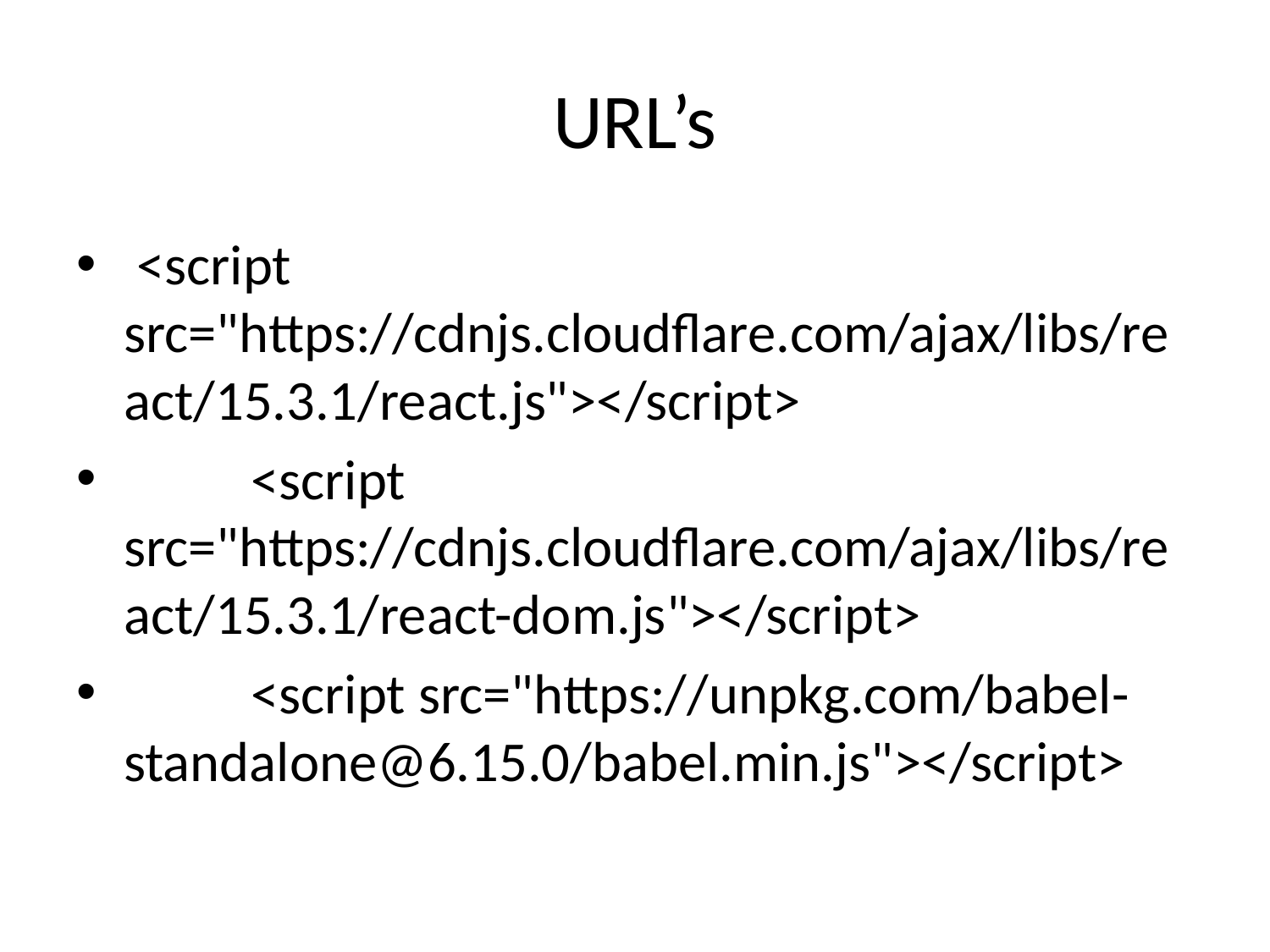

# URL’s
 <script src="https://cdnjs.cloudflare.com/ajax/libs/react/15.3.1/react.js"></script>
	<script src="https://cdnjs.cloudflare.com/ajax/libs/react/15.3.1/react-dom.js"></script>
	<script src="https://unpkg.com/babel-standalone@6.15.0/babel.min.js"></script>